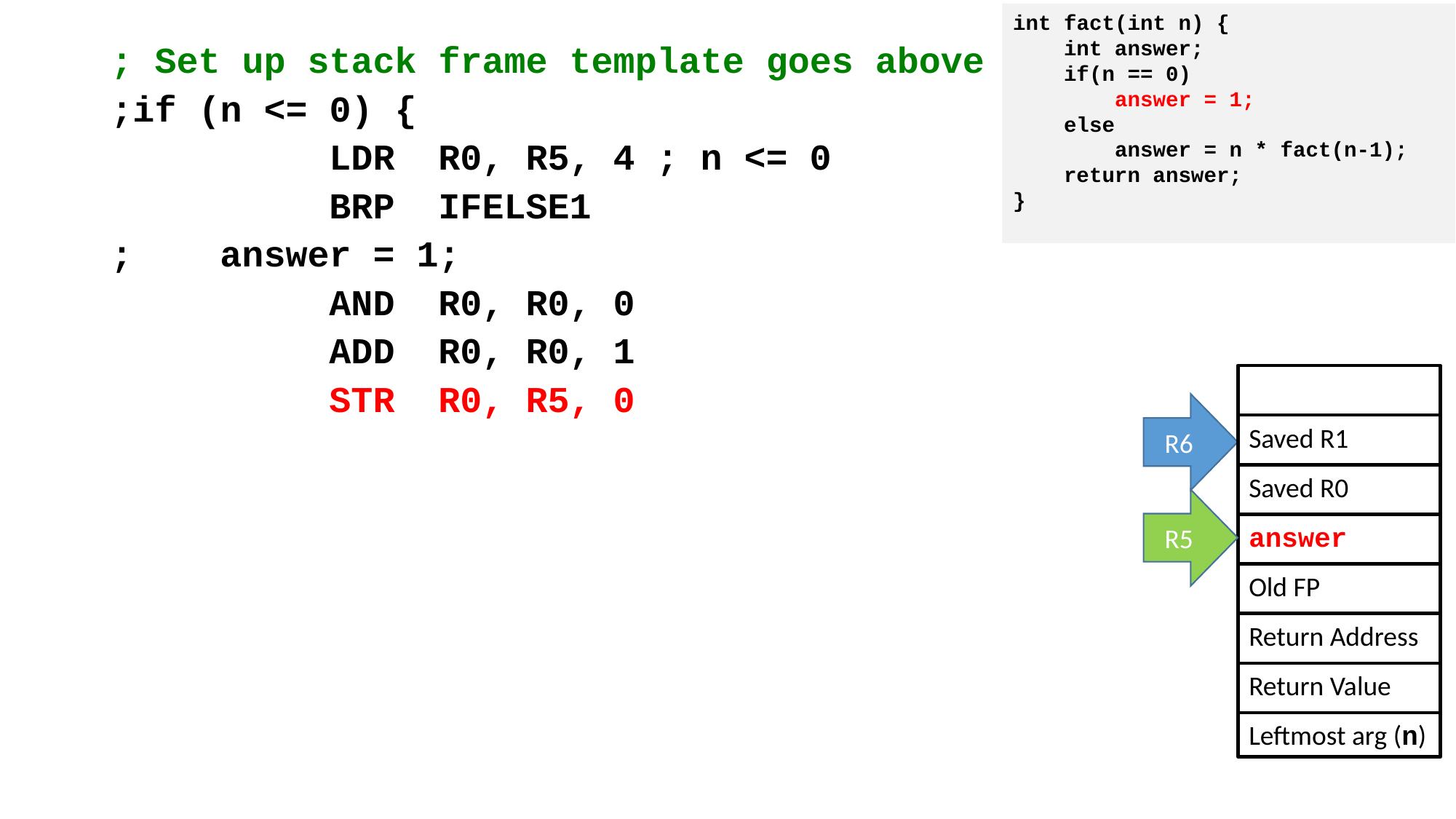

int fact(int n) {
    int answer;
    if(n == 0)
        answer = 1;
    else
        answer = n * fact(n-1);
    return answer;
}

; Set up stack frame template goes above
;if (n <= 0) {
		LDR	R0, R5, 4	; n <= 0
		BRP	IFELSE1
;	answer = 1;
		AND	R0, R0, 0
		ADD	R0, R0, 1
		STR	R0, R5, 0

R6
Saved R1
Saved R0

R5
answer
Old FP
Return Address
Return Value
Leftmost arg (n)